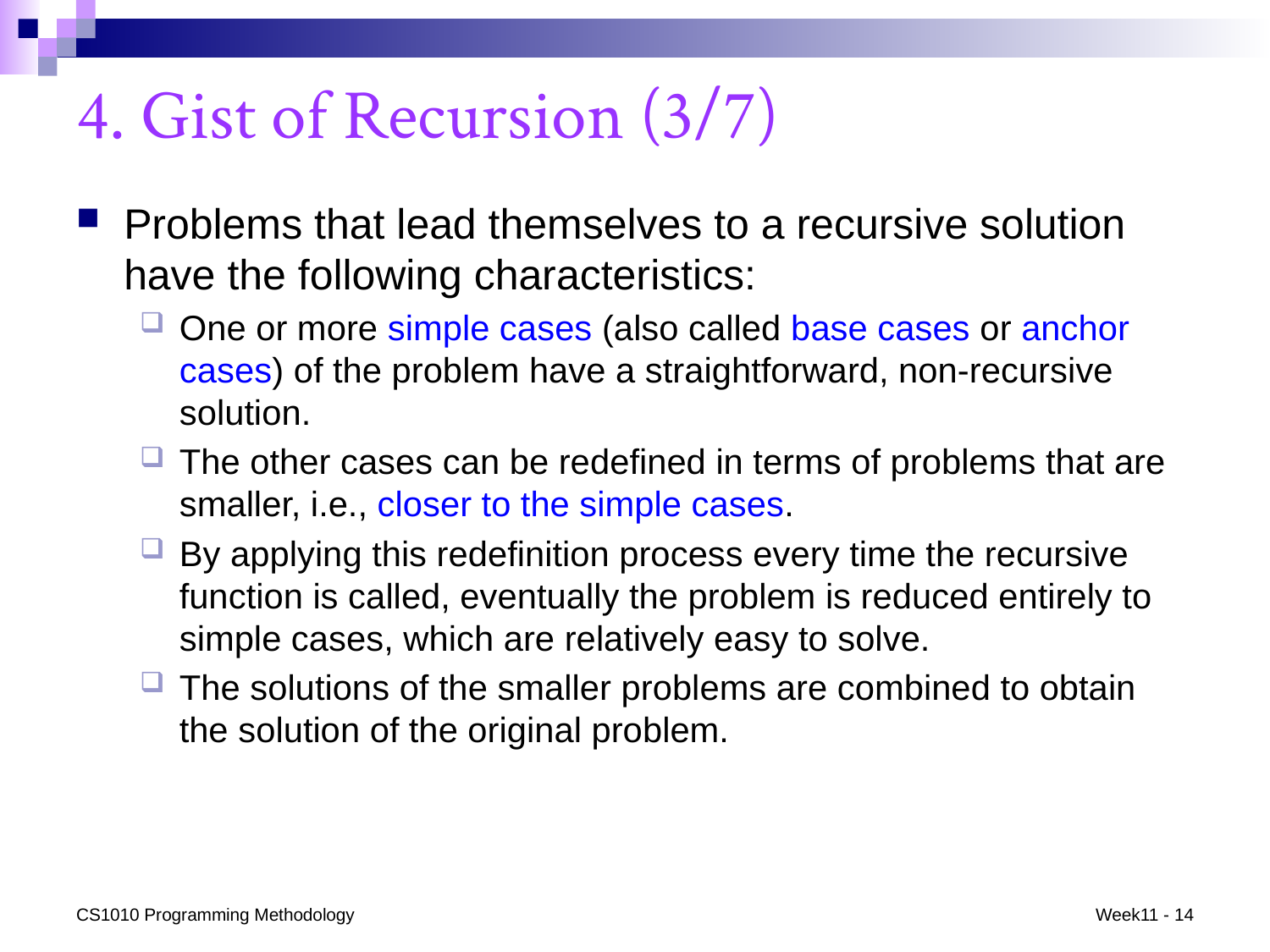

# 4. Gist of Recursion (3/7)
Problems that lead themselves to a recursive solution have the following characteristics:
One or more simple cases (also called base cases or anchor cases) of the problem have a straightforward, non-recursive solution.
The other cases can be redefined in terms of problems that are smaller, i.e., closer to the simple cases.
By applying this redefinition process every time the recursive function is called, eventually the problem is reduced entirely to simple cases, which are relatively easy to solve.
The solutions of the smaller problems are combined to obtain the solution of the original problem.
CS1010 Programming Methodology
Week11 - 14